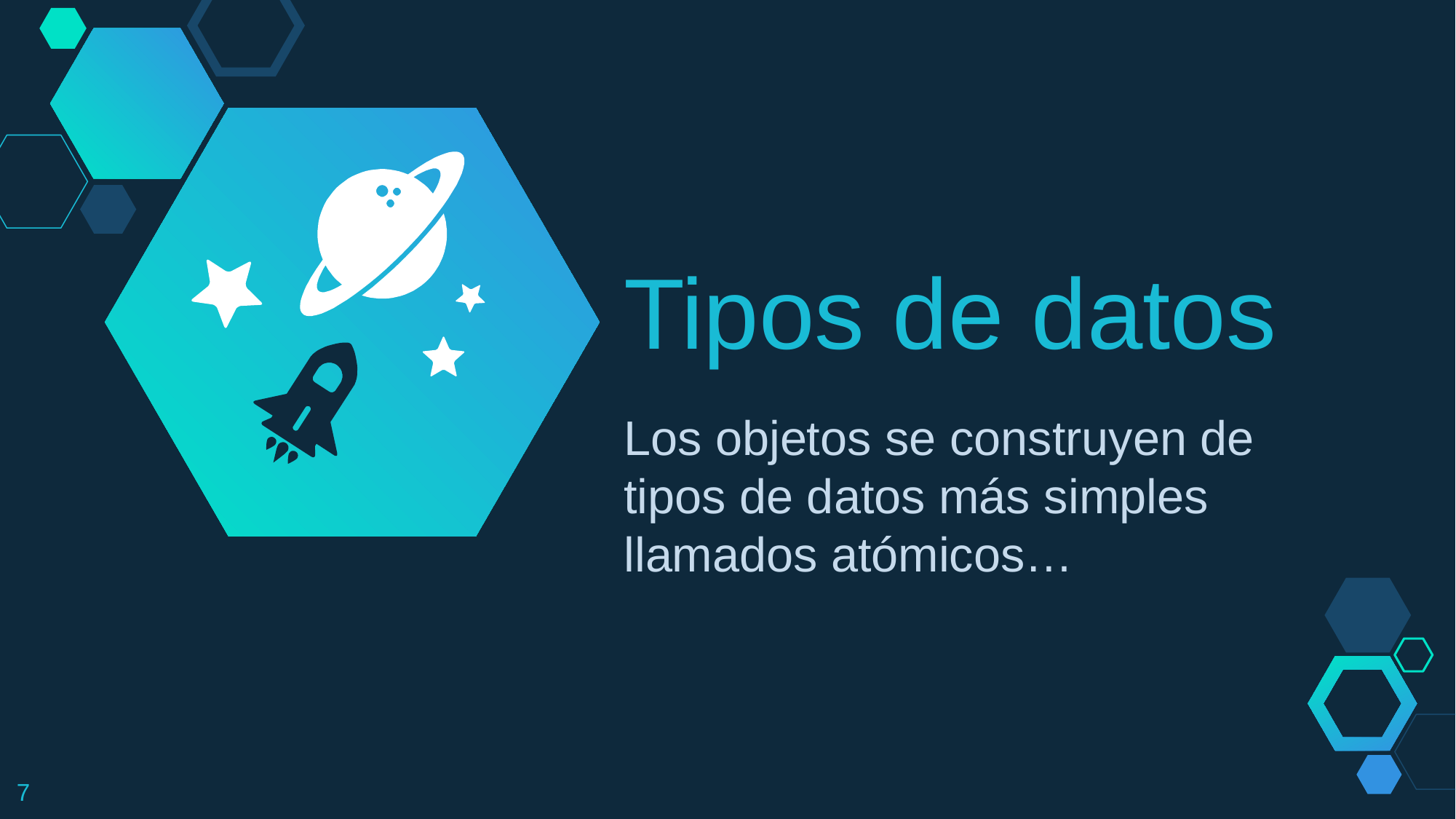

Tipos de datos

Los objetos se construyen de tipos de datos más simples llamados atómicos…
7